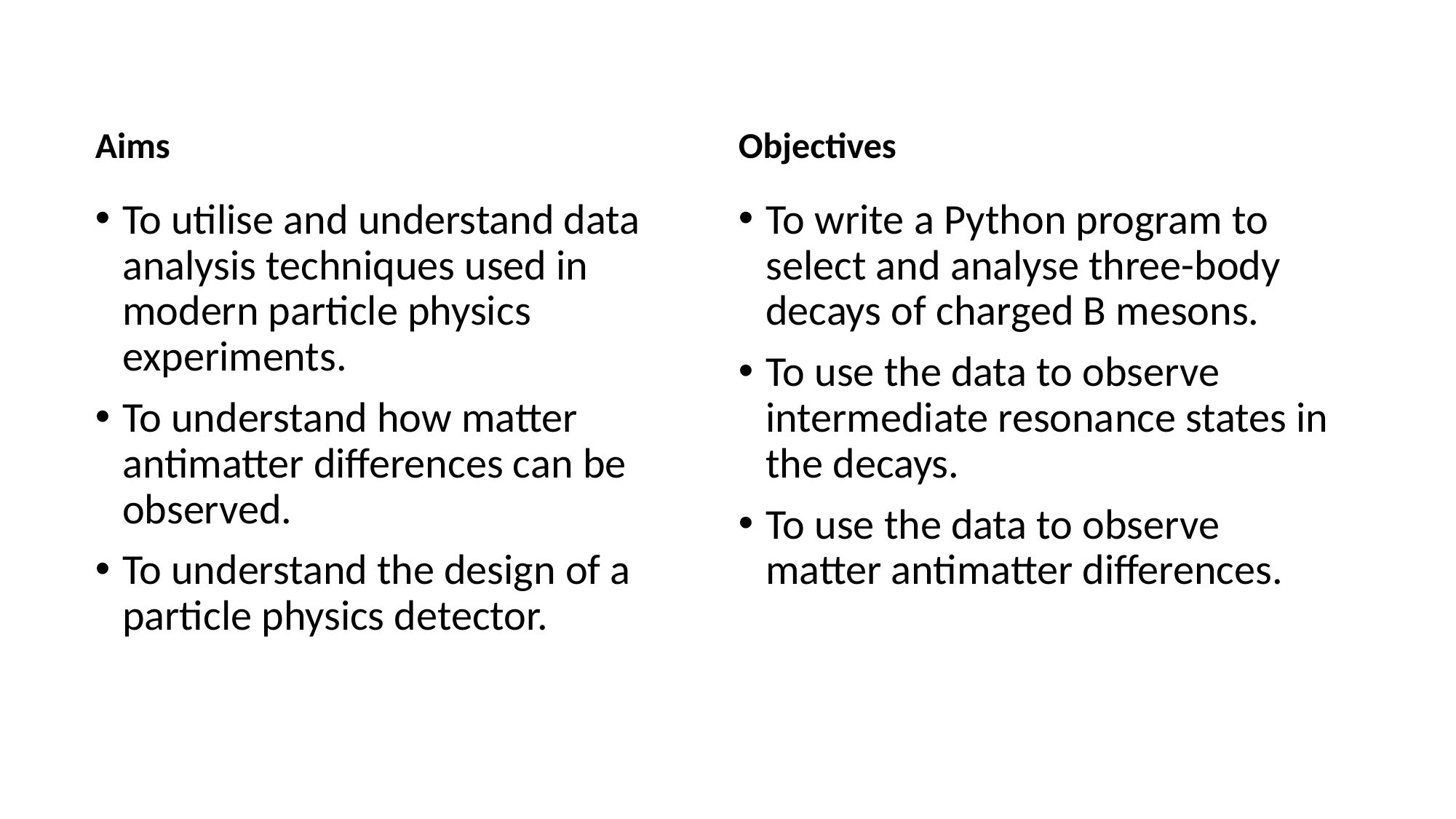

Aims
Objectives
To utilise and understand data analysis techniques used in modern particle physics experiments.
To understand how matter antimatter differences can be observed.
To understand the design of a particle physics detector.
To write a Python program to select and analyse three-body decays of charged B mesons.
To use the data to observe intermediate resonance states in the decays.
To use the data to observe matter antimatter differences.